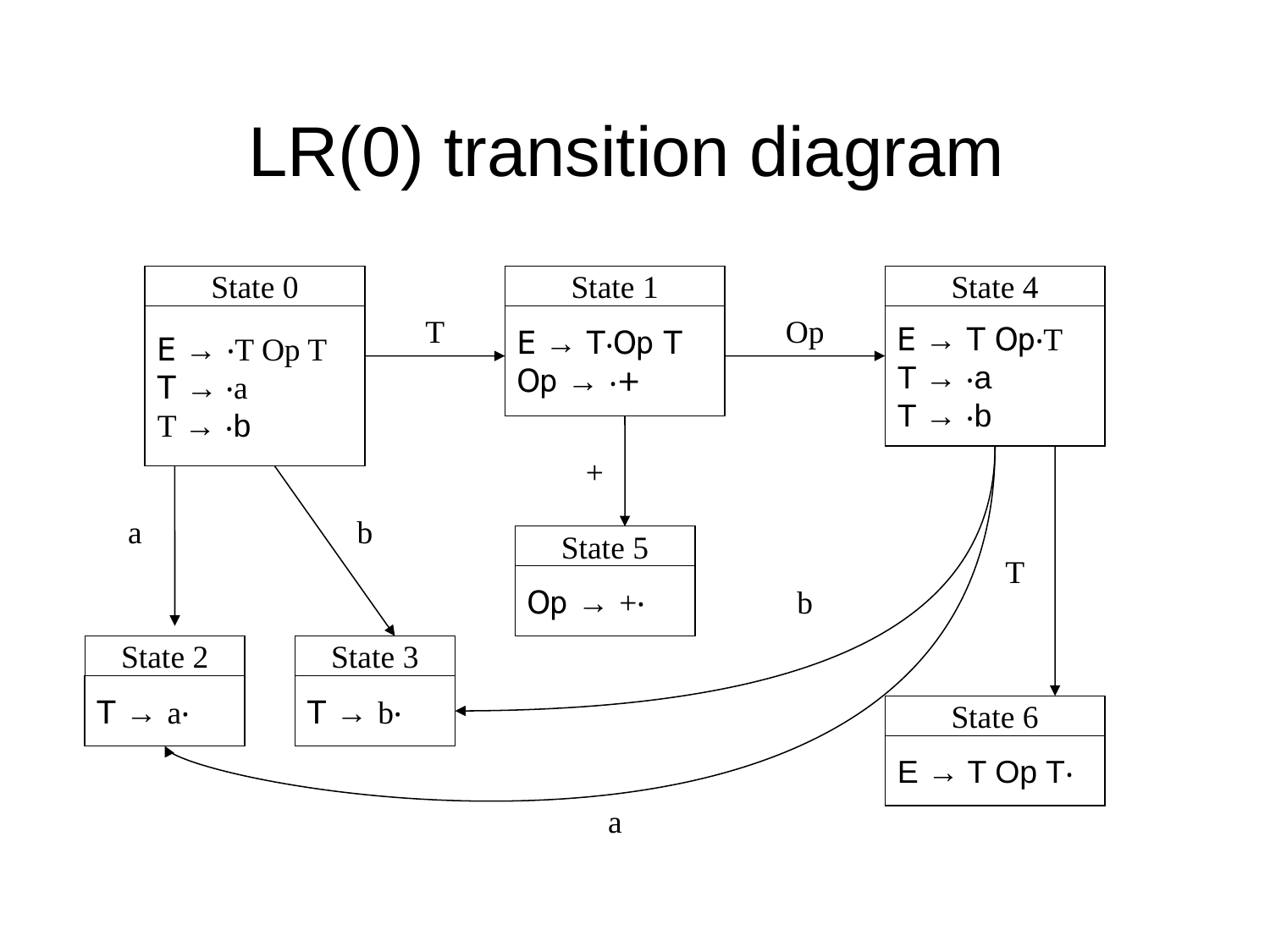

# LR(0) transition diagram
State 0
State 1
State 4
E → ‧T Op T
T → ‧a
T → ‧b
E → T‧Op T
Op → ‧+
E → T Op‧T
T → ‧a
T → ‧b
T
Op

+

a
b
State 5
T
Op → +‧
b
State 2
State 3
T → a‧
T → b‧
State 6
E → T Op T‧
a